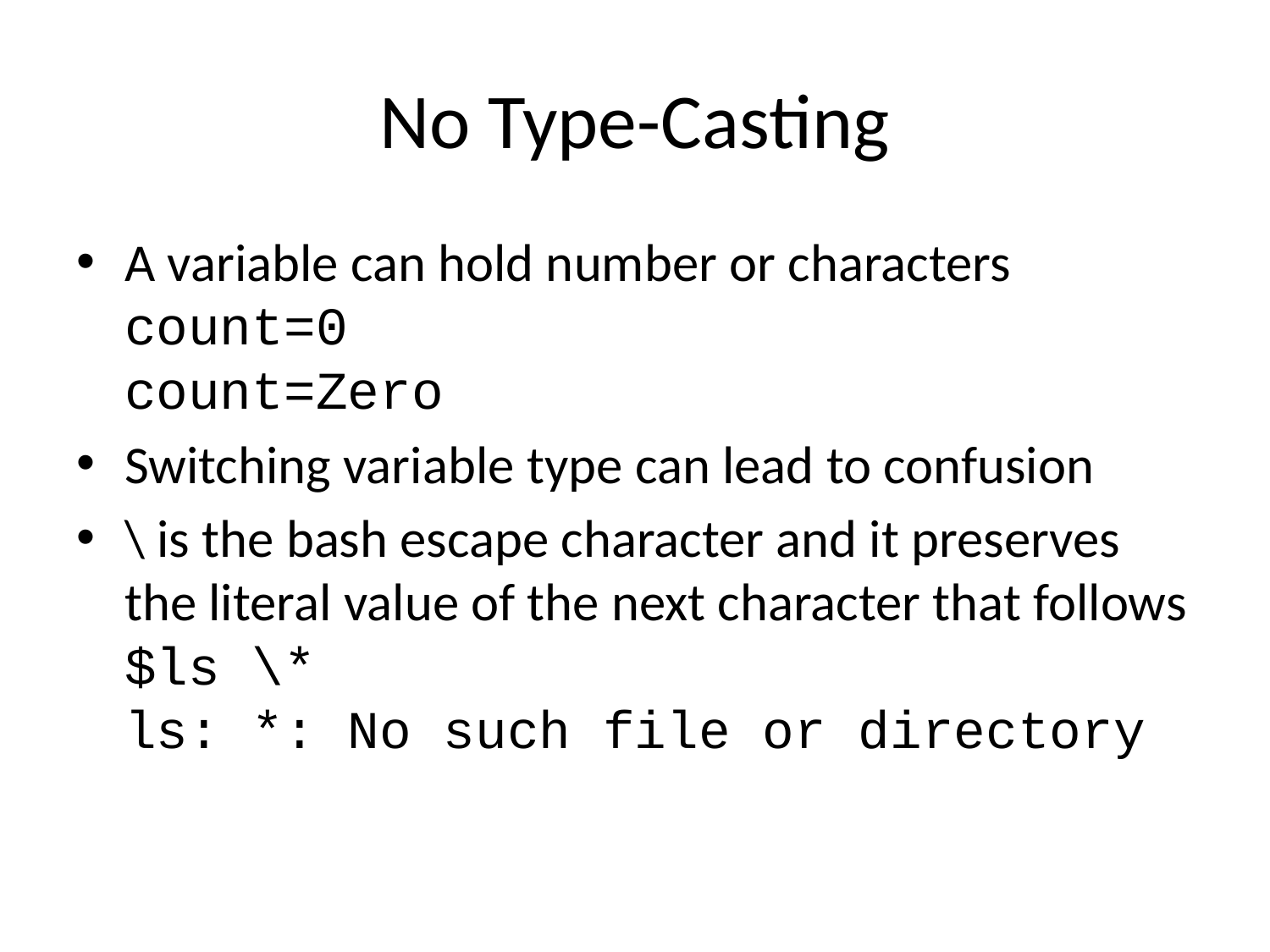

# No Type-Casting
A variable can hold number or characters
count=0
count=Zero
Switching variable type can lead to confusion
\ is the bash escape character and it preserves the literal value of the next character that follows
$ls \*
ls: *: No such file or directory